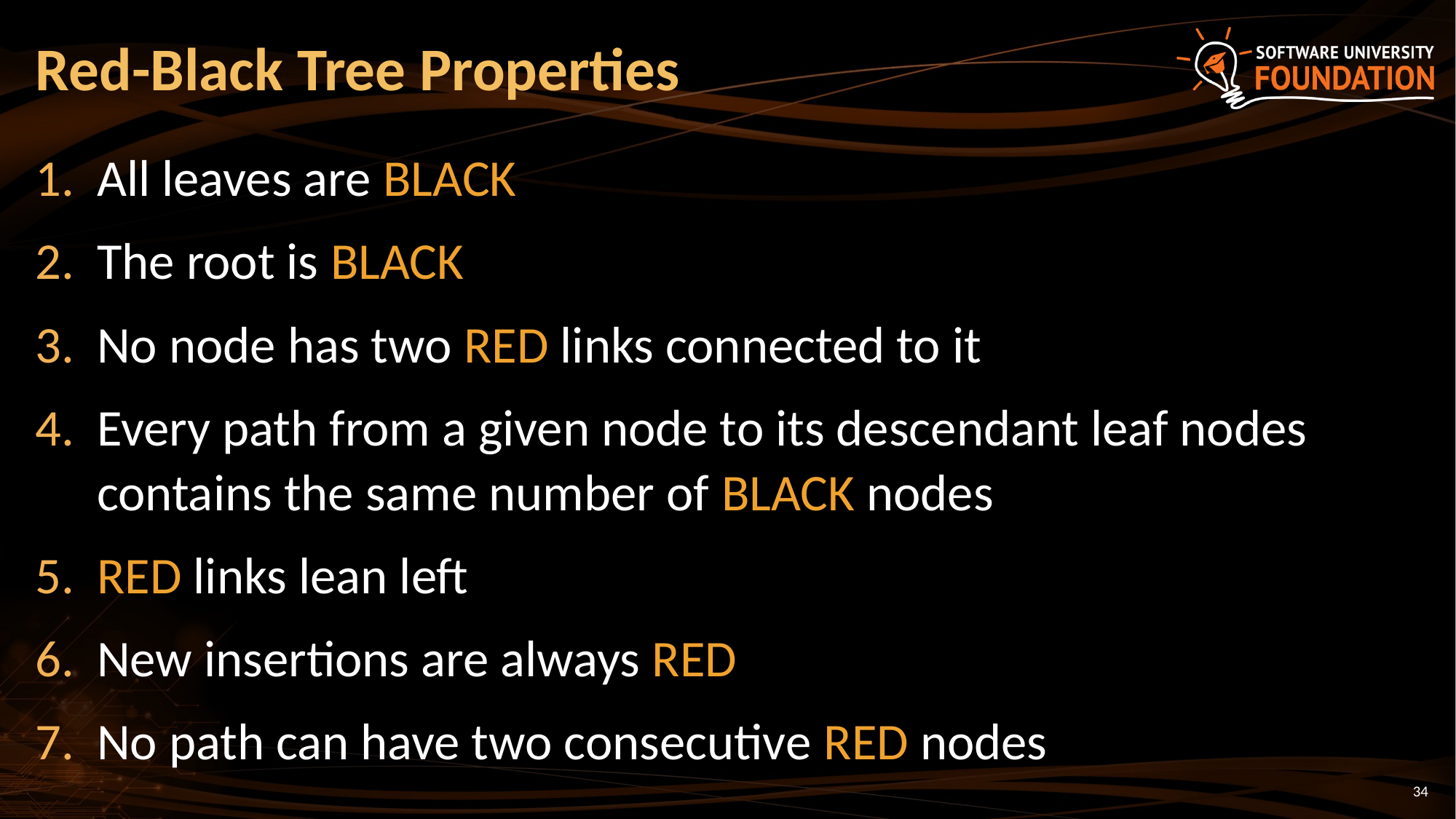

# Red-Black Tree Properties
All leaves are BLACK
The root is BLACK
No node has two RED links connected to it
Every path from a given node to its descendant leaf nodes contains the same number of BLACK nodes
RED links lean left
New insertions are always RED
No path can have two consecutive RED nodes
34